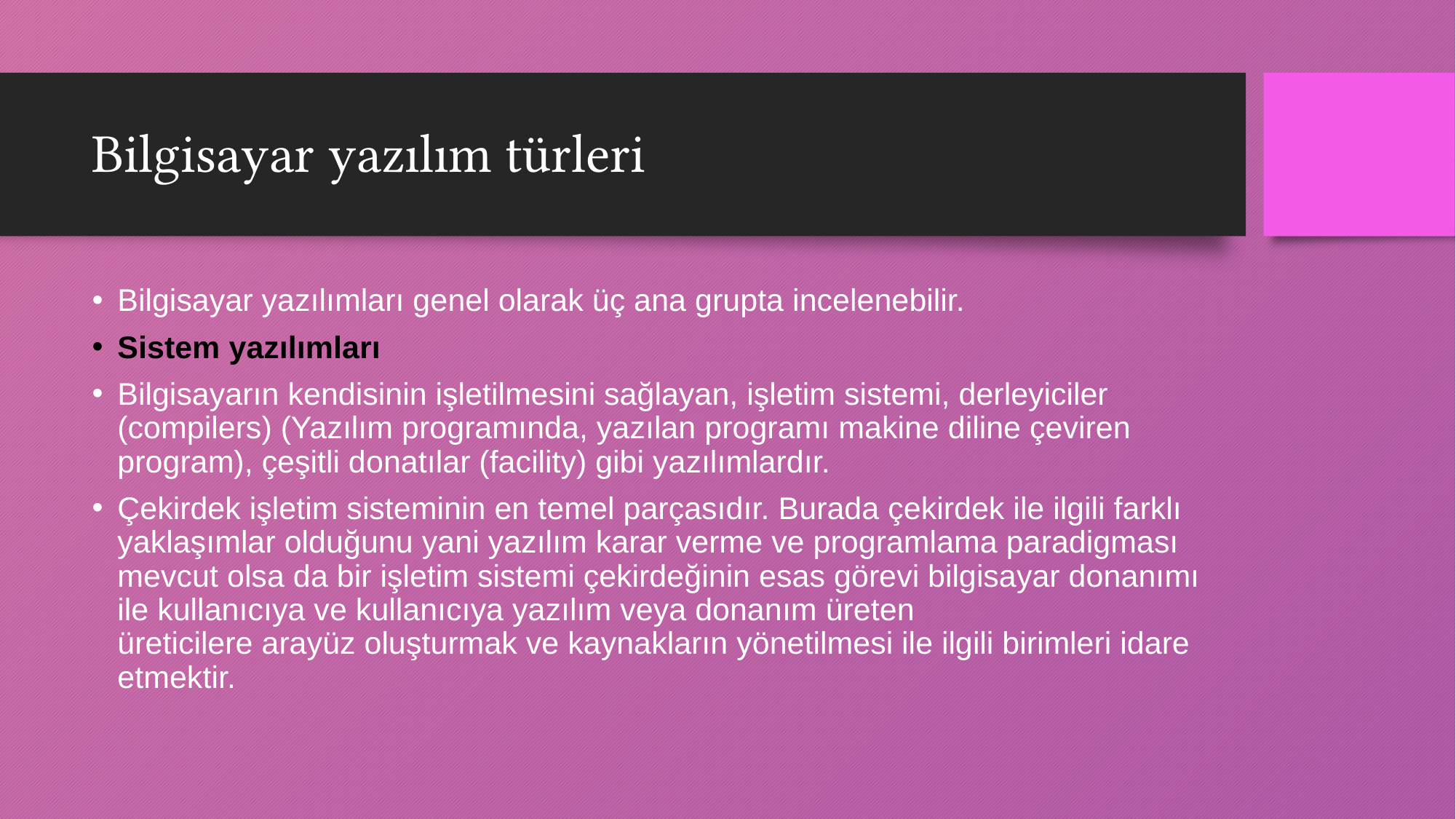

# Bilgisayar yazılım türleri
Bilgisayar yazılımları genel olarak üç ana grupta incelenebilir.
Sistem yazılımları
Bilgisayarın kendisinin işletilmesini sağlayan, işletim sistemi, derleyiciler (compilers) (Yazılım programında, yazılan programı makine diline çeviren program), çeşitli donatılar (facility) gibi yazılımlardır.
Çekirdek işletim sisteminin en temel parçasıdır. Burada çekirdek ile ilgili farklı yaklaşımlar olduğunu yani yazılım karar verme ve programlama paradigması mevcut olsa da bir işletim sistemi çekirdeğinin esas görevi bilgisayar donanımı ile kullanıcıya ve kullanıcıya yazılım veya donanım üreten üreticilere arayüz oluşturmak ve kaynakların yönetilmesi ile ilgili birimleri idare etmektir.